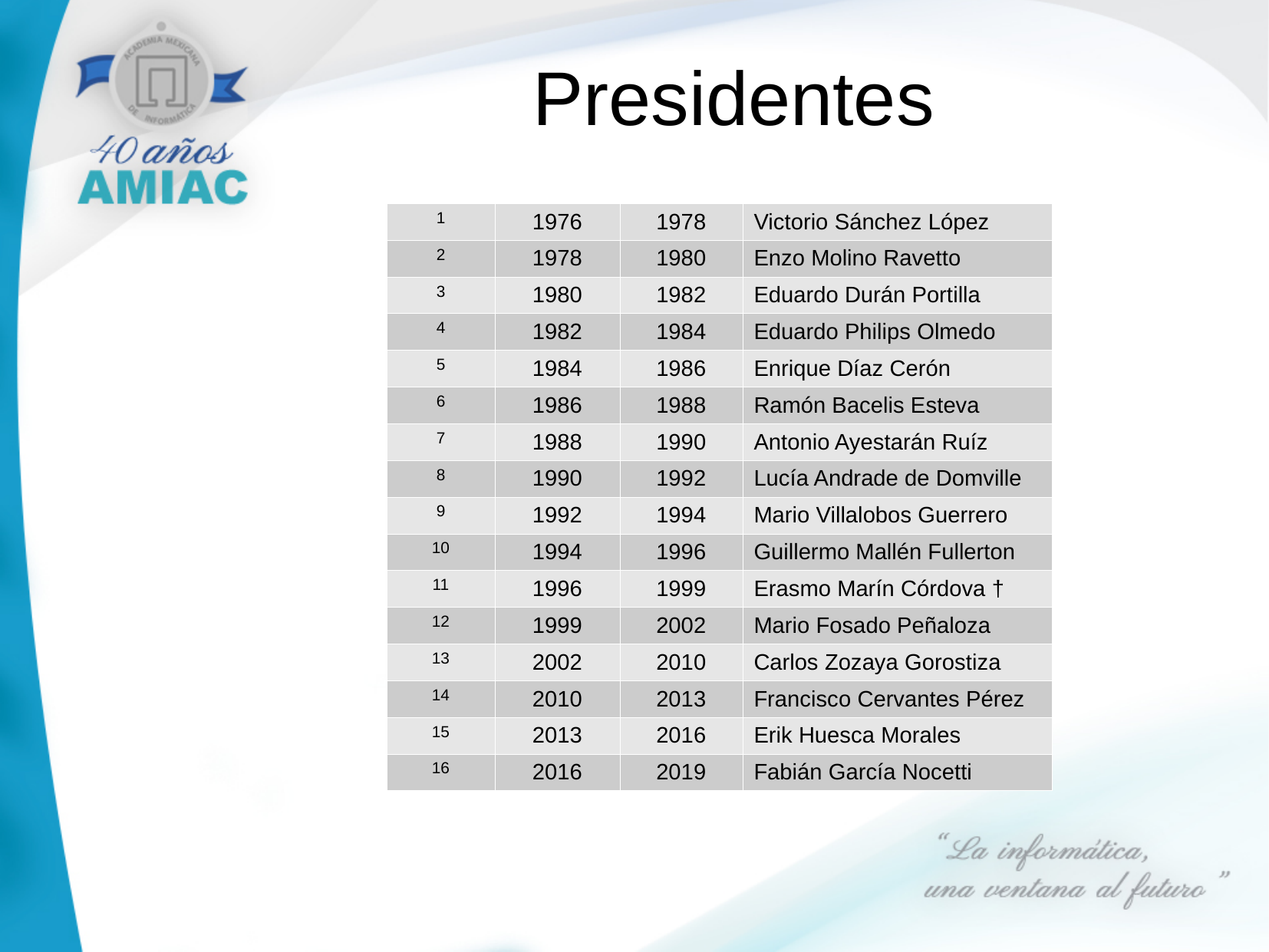

Presidentes
| 1 | 1976 | 1978 | Victorio Sánchez López |
| --- | --- | --- | --- |
| 2 | 1978 | 1980 | Enzo Molino Ravetto |
| 3 | 1980 | 1982 | Eduardo Durán Portilla |
| 4 | 1982 | 1984 | Eduardo Philips Olmedo |
| 5 | 1984 | 1986 | Enrique Díaz Cerón |
| 6 | 1986 | 1988 | Ramón Bacelis Esteva |
| 7 | 1988 | 1990 | Antonio Ayestarán Ruíz |
| 8 | 1990 | 1992 | Lucía Andrade de Domville |
| 9 | 1992 | 1994 | Mario Villalobos Guerrero |
| 10 | 1994 | 1996 | Guillermo Mallén Fullerton |
| 11 | 1996 | 1999 | Erasmo Marín Córdova † |
| 12 | 1999 | 2002 | Mario Fosado Peñaloza |
| 13 | 2002 | 2010 | Carlos Zozaya Gorostiza |
| 14 | 2010 | 2013 | Francisco Cervantes Pérez |
| 15 | 2013 | 2016 | Erik Huesca Morales |
| 16 | 2016 | 2019 | Fabián García Nocetti |